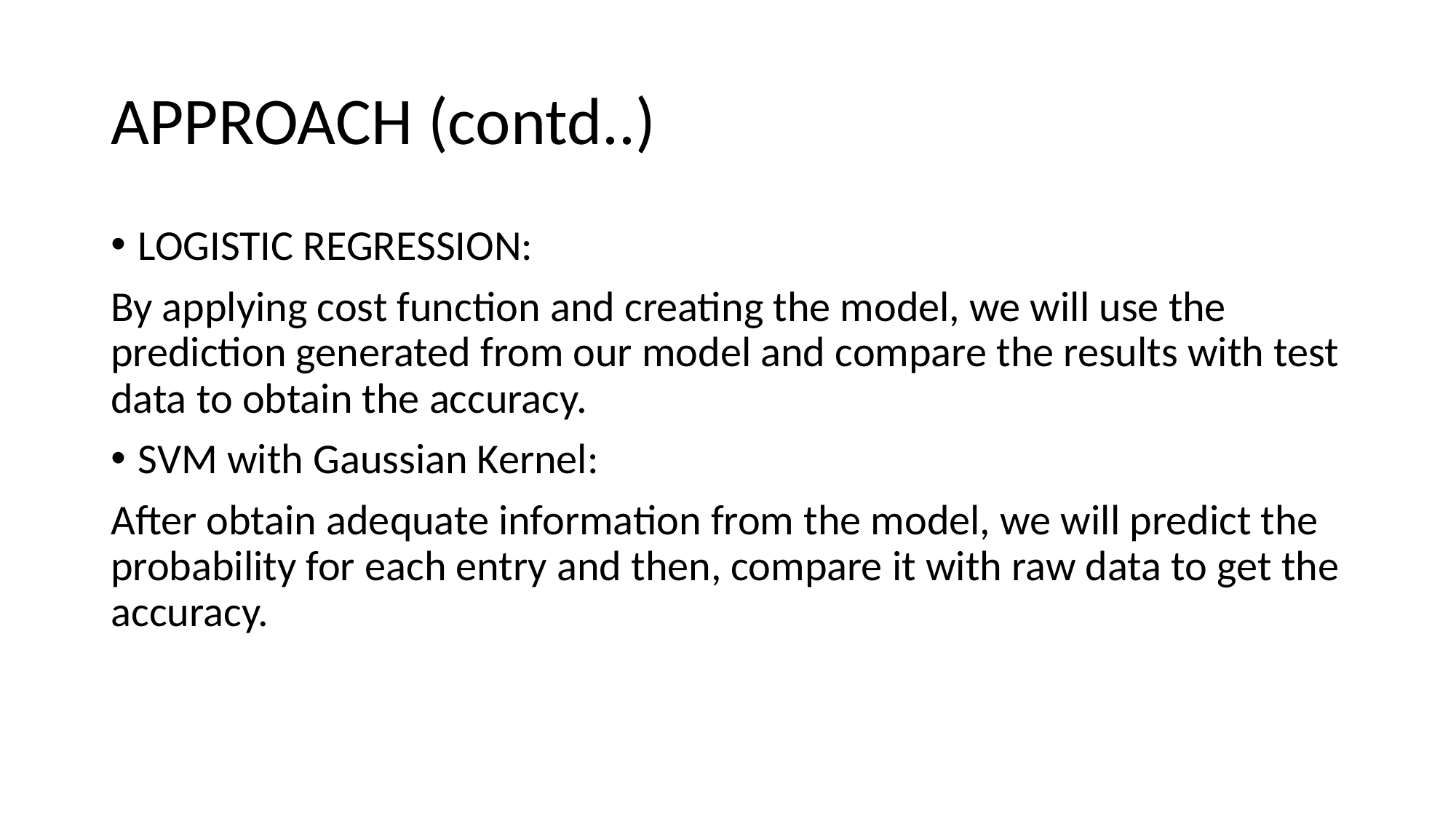

# APPROACH (contd..)
LOGISTIC REGRESSION:
By applying cost function and creating the model, we will use the prediction generated from our model and compare the results with test data to obtain the accuracy.
SVM with Gaussian Kernel:
After obtain adequate information from the model, we will predict the probability for each entry and then, compare it with raw data to get the accuracy.